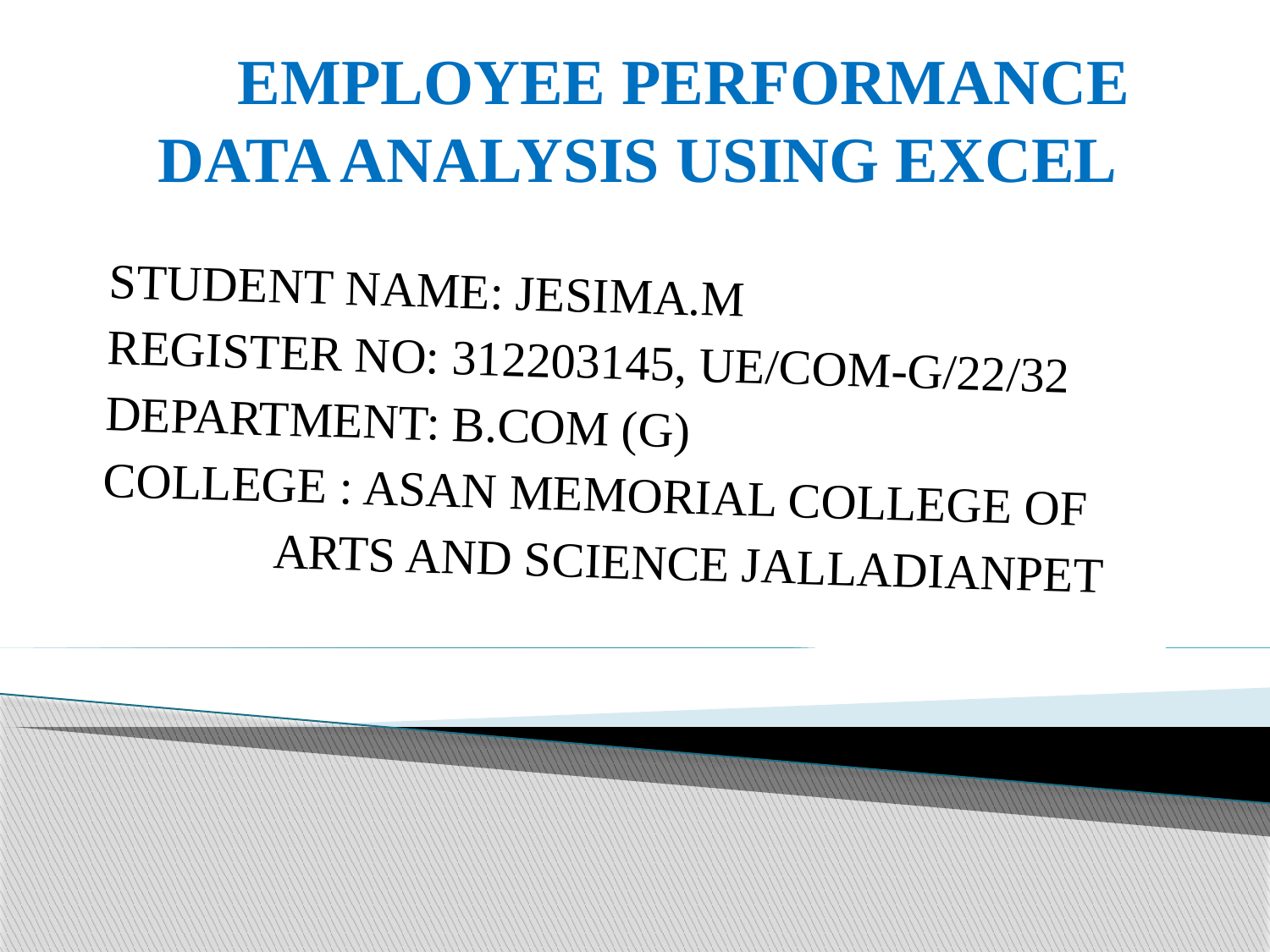

# EMPLOYEE PERFORMANCE DATA ANALYSIS USING EXCEL
STUDENT NAME: JESIMA.M
REGISTER NO: 312203145, UE/COM-G/22/32
DEPARTMENT: B.COM (G)
COLLEGE : ASAN MEMORIAL COLLEGE OF
              ARTS AND SCIENCE JALLADIANPET